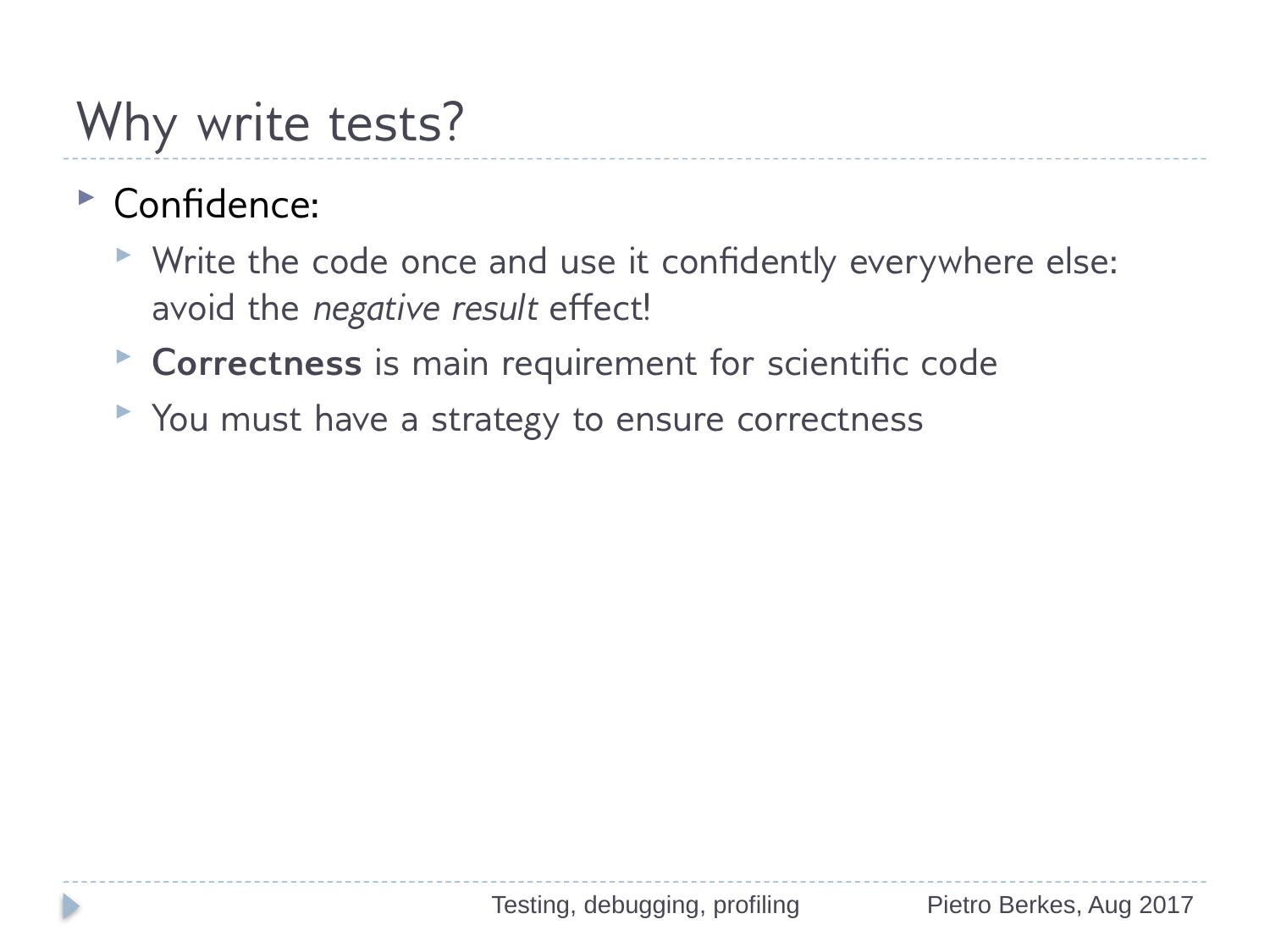

# Why write tests?
Confidence:
Write the code once and use it confidently everywhere else:
avoid the negative result effect!
Correctness is main requirement for scientific code
You must have a strategy to ensure correctness

Testing, debugging, profiling
Pietro Berkes, Aug 2017